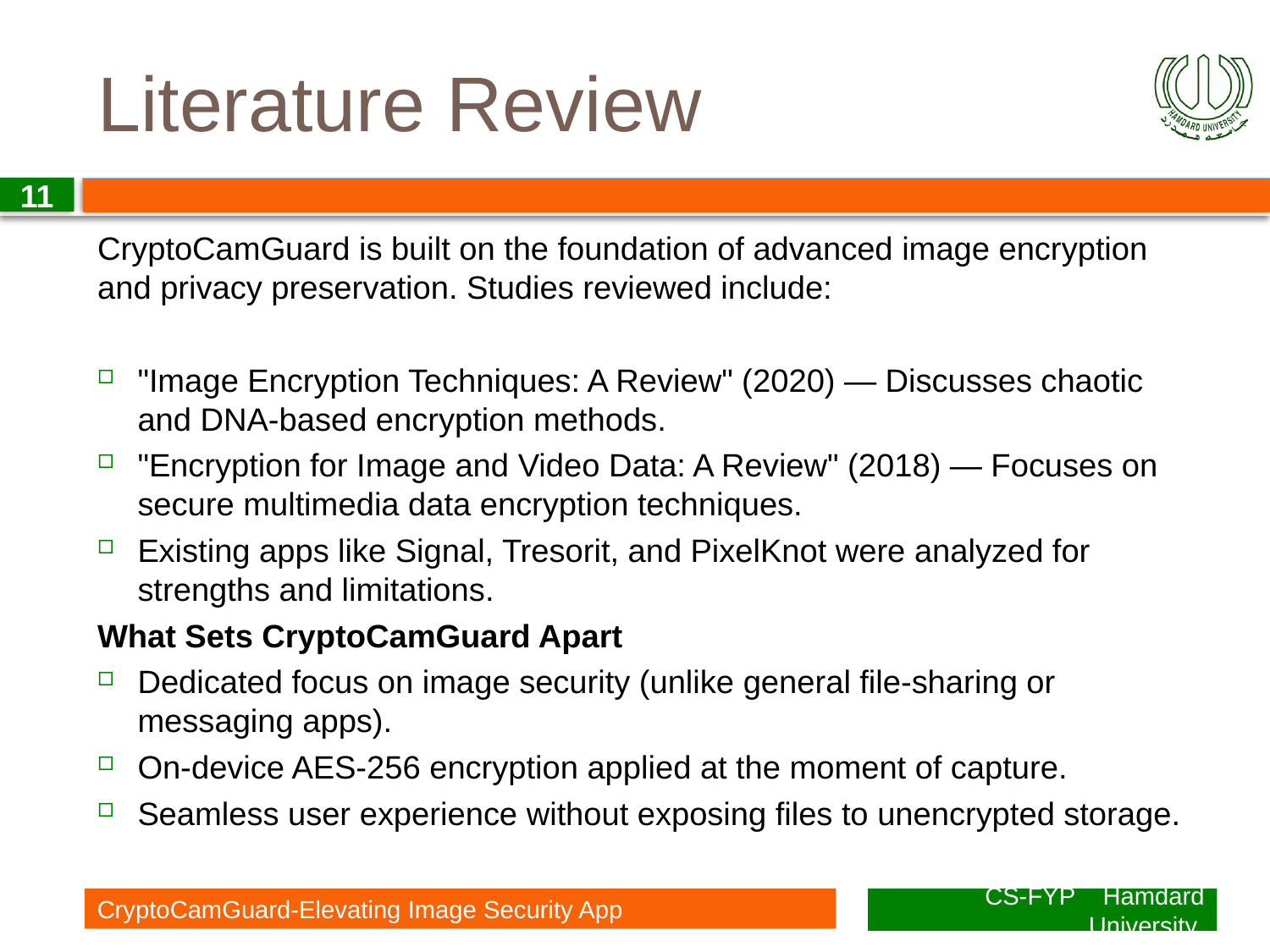

# Literature Review
11
CryptoCamGuard is built on the foundation of advanced image encryption and privacy preservation. Studies reviewed include:

"Image Encryption Techniques: A Review" (2020) — Discusses chaotic and DNA-based encryption methods.
"Encryption for Image and Video Data: A Review" (2018) — Focuses on secure multimedia data encryption techniques.
Existing apps like Signal, Tresorit, and PixelKnot were analyzed for strengths and limitations.
What Sets CryptoCamGuard Apart
Dedicated focus on image security (unlike general file-sharing or messaging apps).
On-device AES-256 encryption applied at the moment of capture.
Seamless user experience without exposing files to unencrypted storage.

CryptoCamGuard-Elevating Image Security App
CS-FYP    Hamdard University